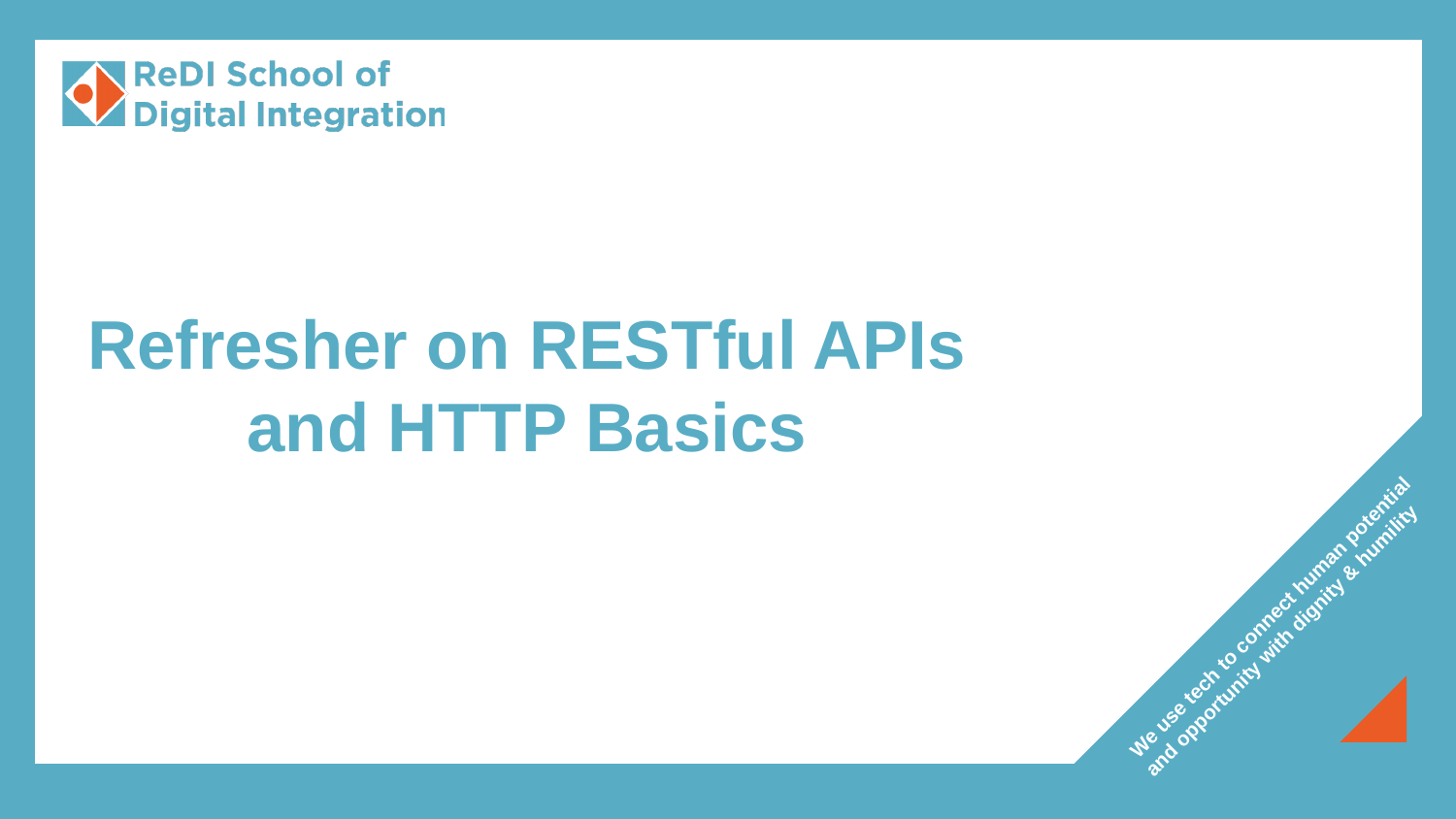

# Refresher on RESTful APIs and HTTP Basics